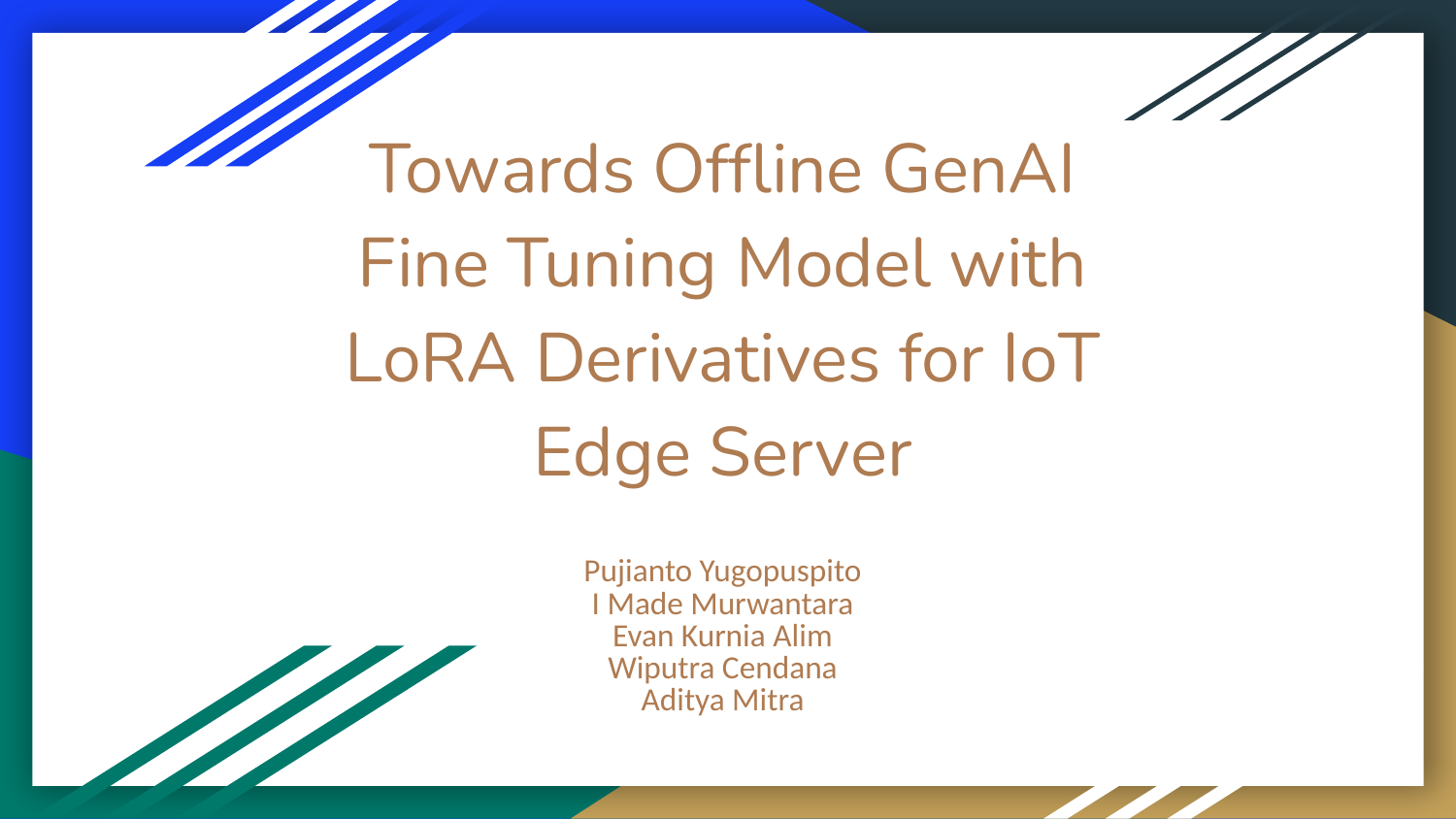

# Towards Offline GenAI Fine Tuning Model with LoRA Derivatives for IoT Edge Server
Pujianto Yugopuspito
I Made Murwantara
Evan Kurnia Alim
Wiputra Cendana
Aditya Mitra